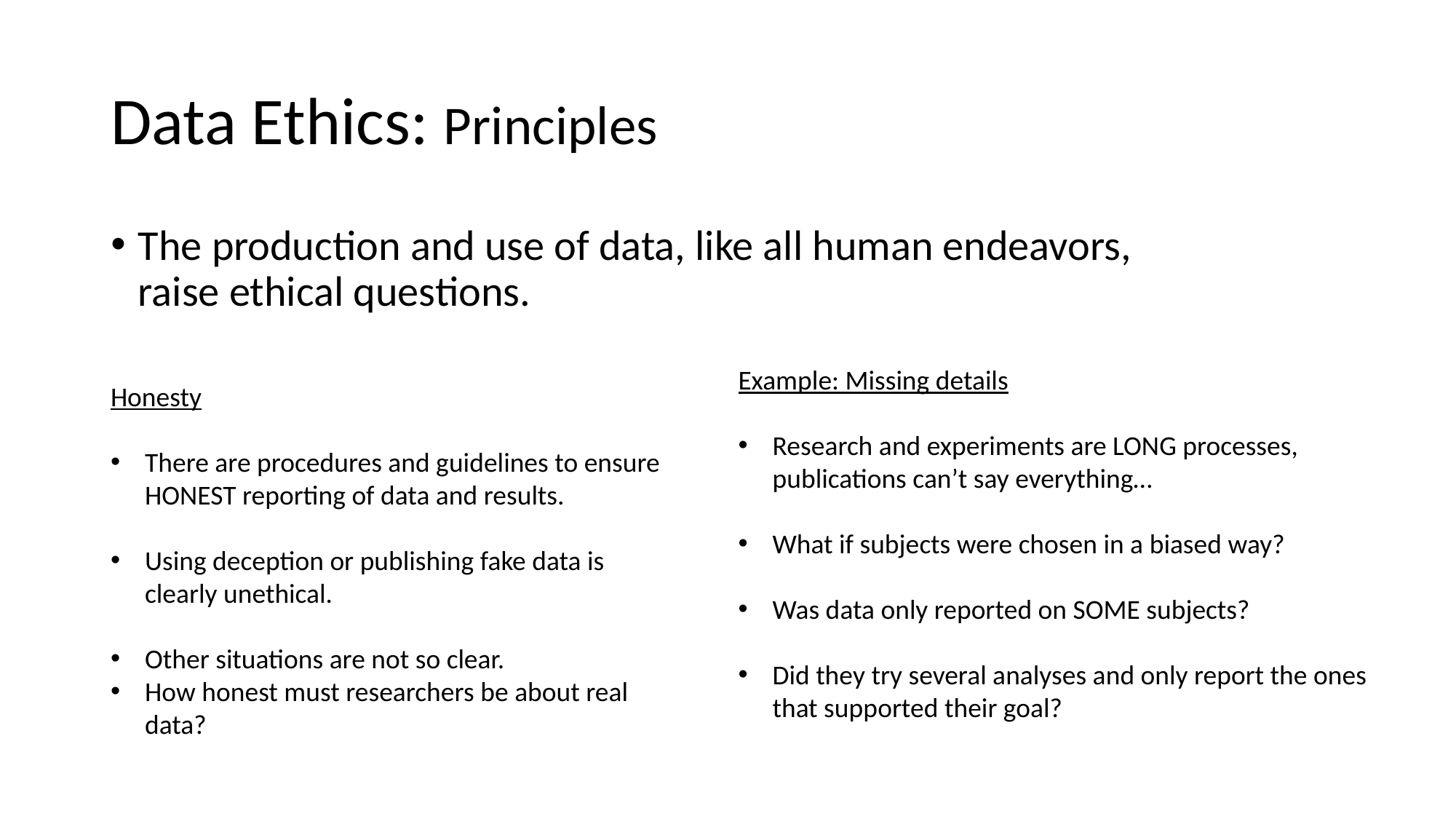

# Data Ethics: Principles
The production and use of data, like all human endeavors, raise ethical questions.

Honesty

There are procedures and guidelines to ensure HONEST reporting of data and results.

Using deception or publishing fake data is clearly unethical.

Other situations are not so clear.
How honest must researchers be about real data?

Example: Missing details

Research and experiments are LONG processes, publications can’t say everything…

What if subjects were chosen in a biased way?

Was data only reported on SOME subjects?

Did they try several analyses and only report the ones that supported their goal?